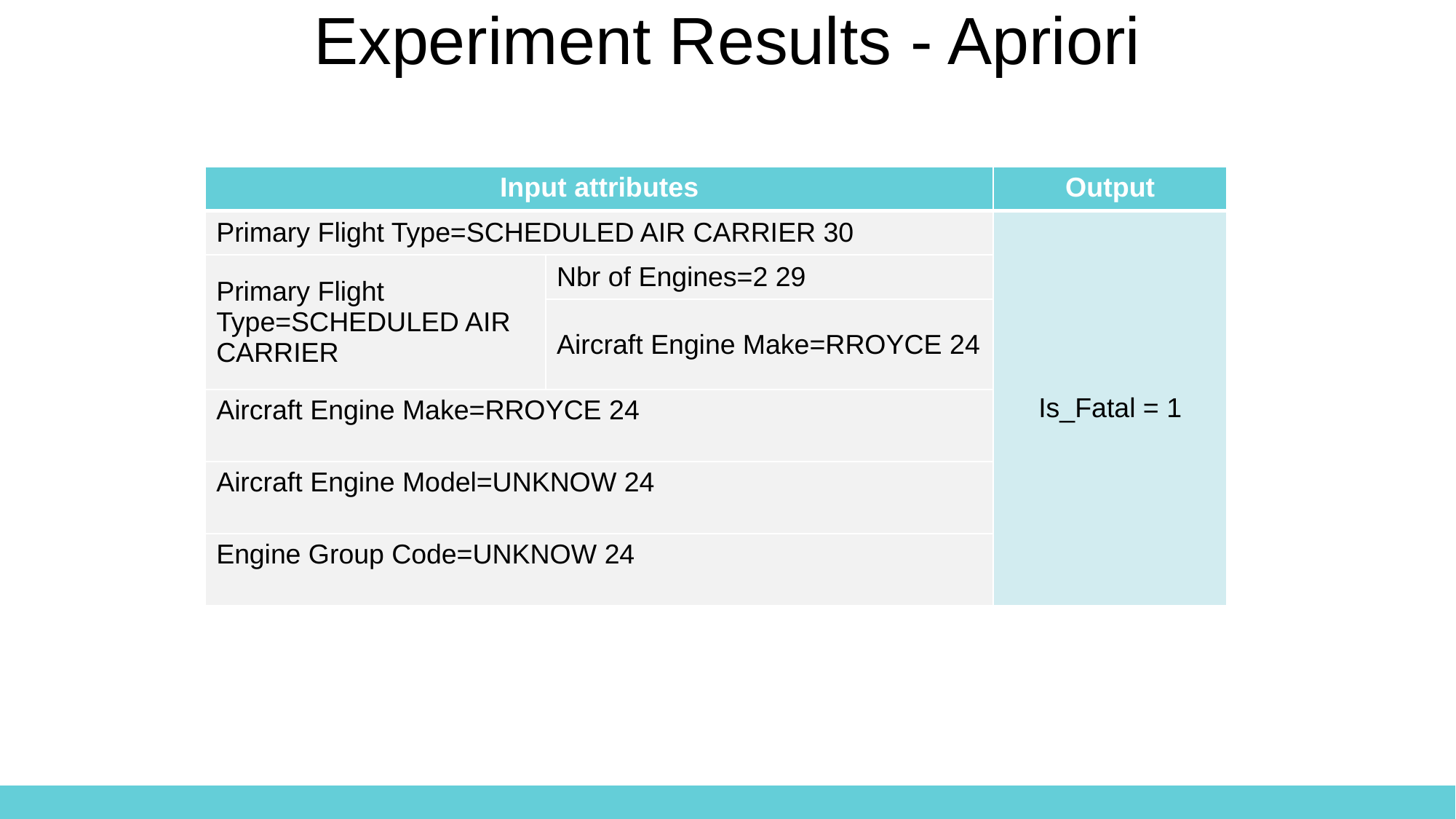

Experiment Results - Apriori
| Input attributes |  | Output |
| --- | --- | --- |
| Primary Flight Type=SCHEDULED AIR CARRIER 30 |  | Is\_Fatal = 1 |
| Primary Flight Type=SCHEDULED AIR CARRIER | Nbr of Engines=2 29 |  |
|  | Aircraft Engine Make=RROYCE 24 |  |
| Aircraft Engine Make=RROYCE 24 |  |  |
| Aircraft Engine Model=UNKNOW 24 |  |  |
| Engine Group Code=UNKNOW 24 |  |  |